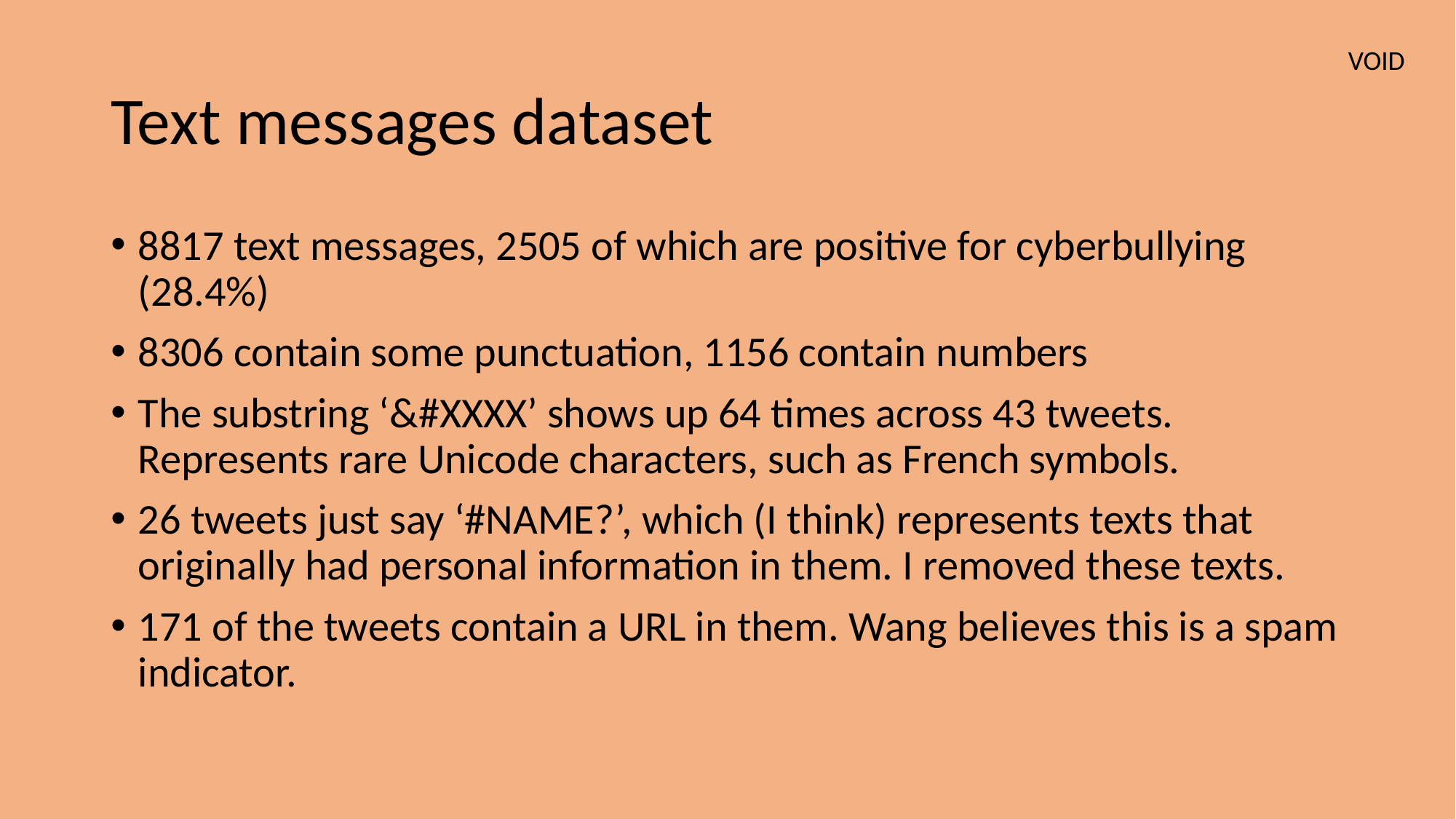

VOID
# Text messages dataset
8817 text messages, 2505 of which are positive for cyberbullying (28.4%)
8306 contain some punctuation, 1156 contain numbers
The substring ‘&#XXXX’ shows up 64 times across 43 tweets. Represents rare Unicode characters, such as French symbols.
26 tweets just say ‘#NAME?’, which (I think) represents texts that originally had personal information in them. I removed these texts.
171 of the tweets contain a URL in them. Wang believes this is a spam indicator.